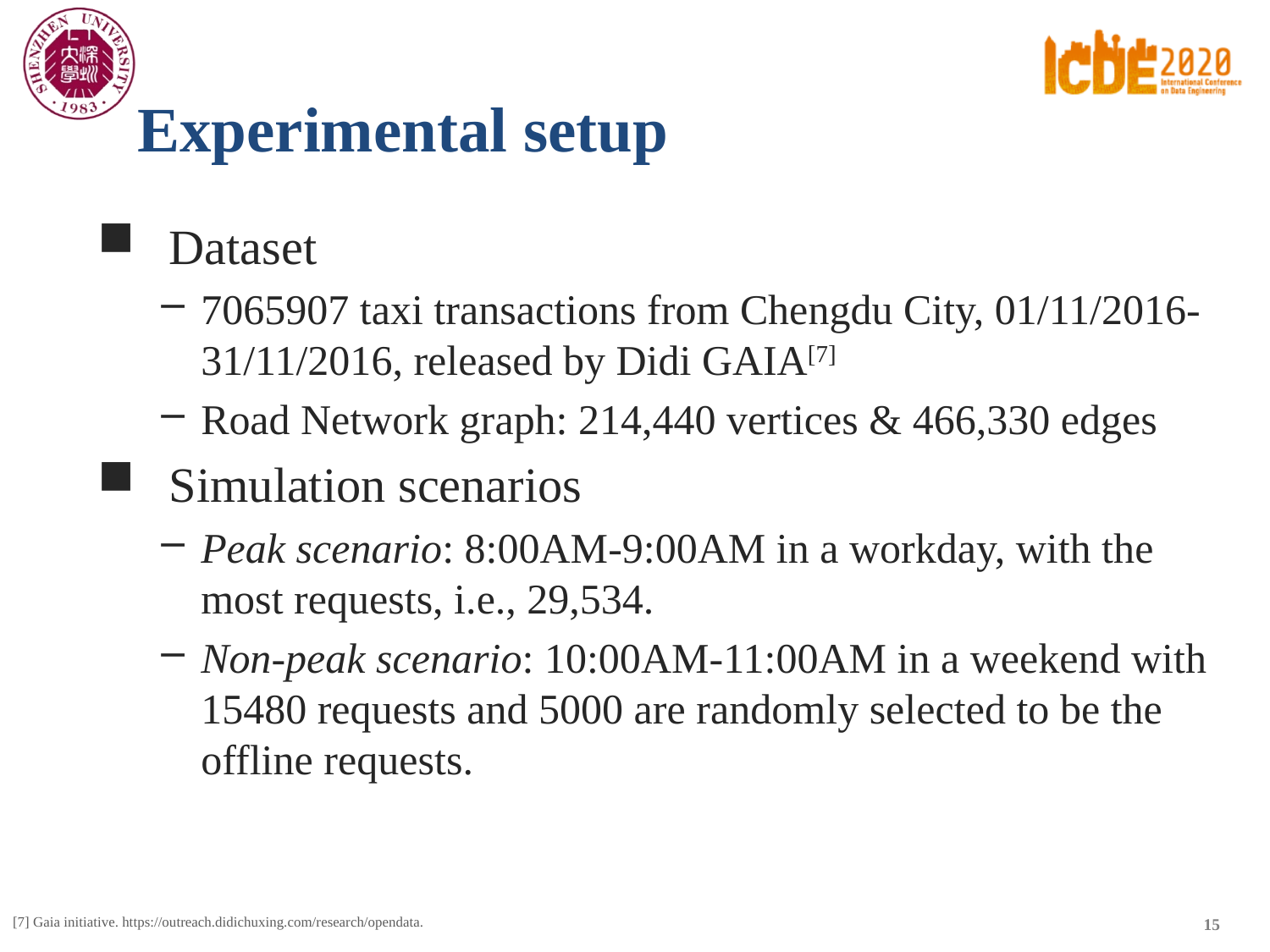

# Experimental setup
Dataset
7065907 taxi transactions from Chengdu City, 01/11/2016-31/11/2016, released by Didi GAIA[7]
Road Network graph: 214,440 vertices & 466,330 edges
Simulation scenarios
Peak scenario: 8:00AM-9:00AM in a workday, with the most requests, i.e., 29,534.
Non-peak scenario: 10:00AM-11:00AM in a weekend with 15480 requests and 5000 are randomly selected to be the offline requests.

15
[7] Gaia initiative. https://outreach.didichuxing.com/research/opendata.